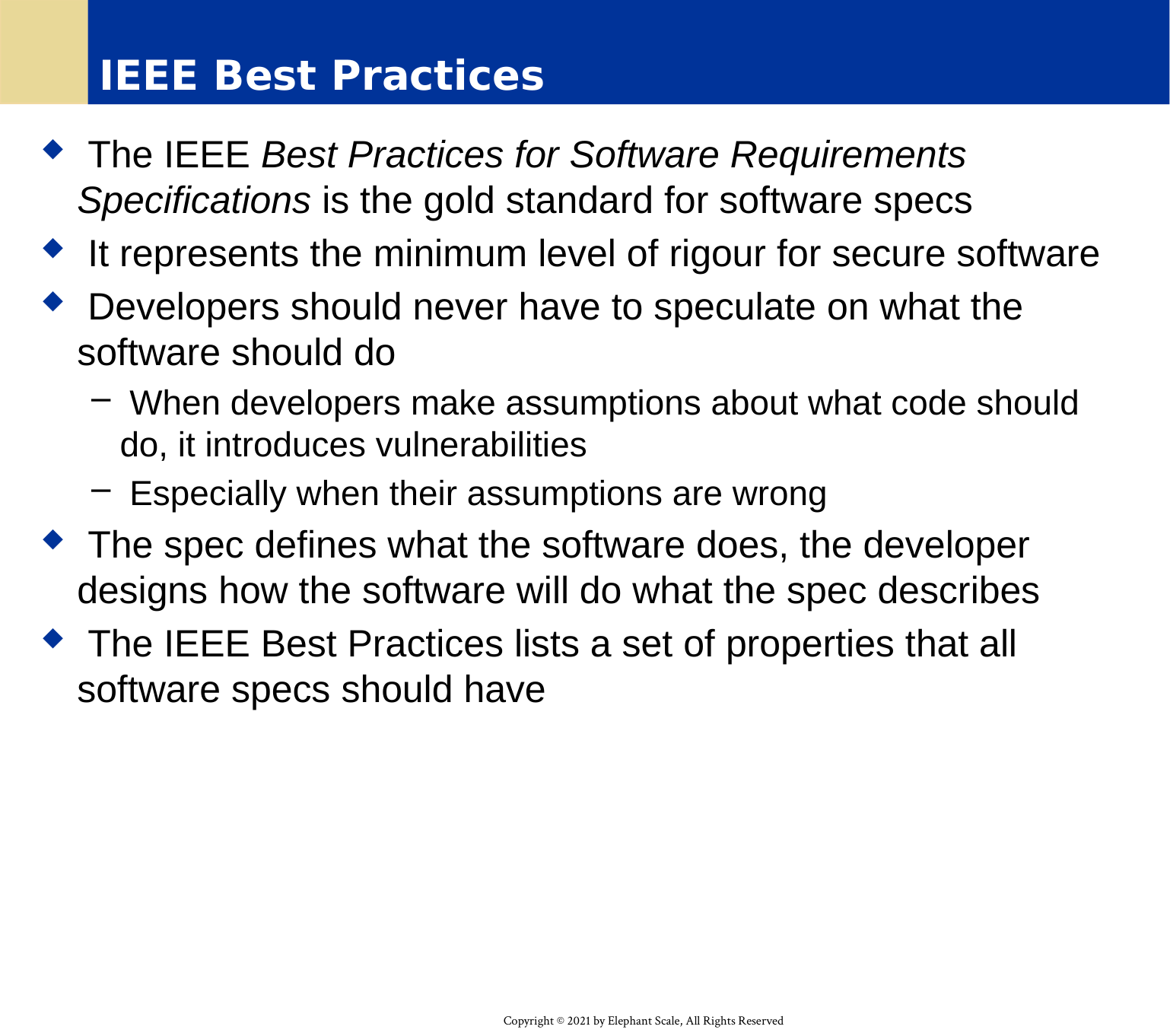

# IEEE Best Practices
 The IEEE Best Practices for Software Requirements Specifications is the gold standard for software specs
 It represents the minimum level of rigour for secure software
 Developers should never have to speculate on what the software should do
 When developers make assumptions about what code should do, it introduces vulnerabilities
 Especially when their assumptions are wrong
 The spec defines what the software does, the developer designs how the software will do what the spec describes
 The IEEE Best Practices lists a set of properties that all software specs should have
Copyright © 2021 by Elephant Scale, All Rights Reserved